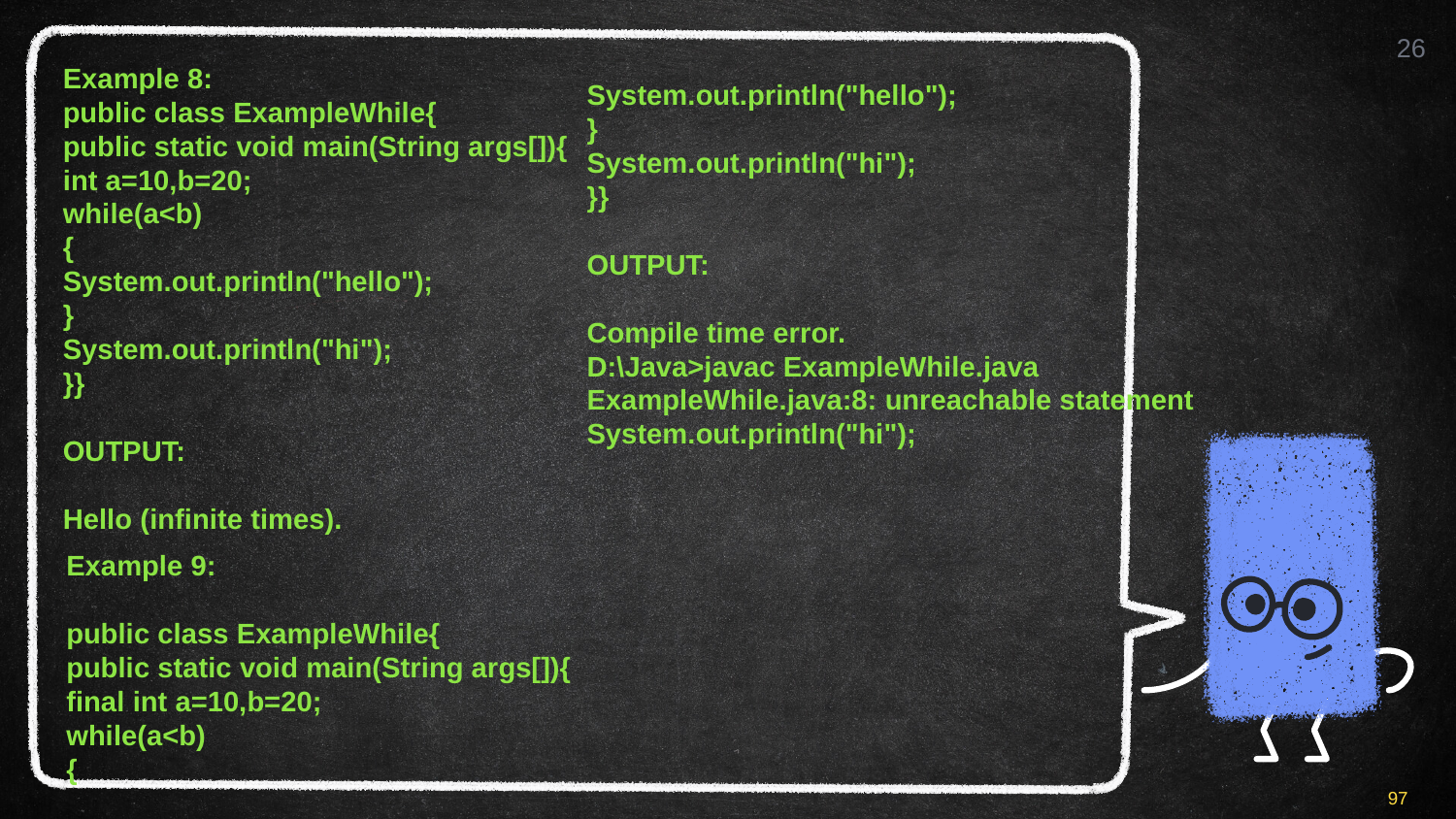

26
Example 8:
public class ExampleWhile{
public static void main(String args[]){
int a=10,b=20;
while(a<b)
{
System.out.println("hello");
}
System.out.println("hi");
}}

OUTPUT:

Hello (infinite times).
System.out.println("hello");
}
System.out.println("hi");
}}

OUTPUT:

Compile time error.
D:\Java>javac ExampleWhile.java
ExampleWhile.java:8: unreachable statement
System.out.println("hi");
Example 9:

public class ExampleWhile{
public static void main(String args[]){
final int a=10,b=20;
while(a<b)
{
97